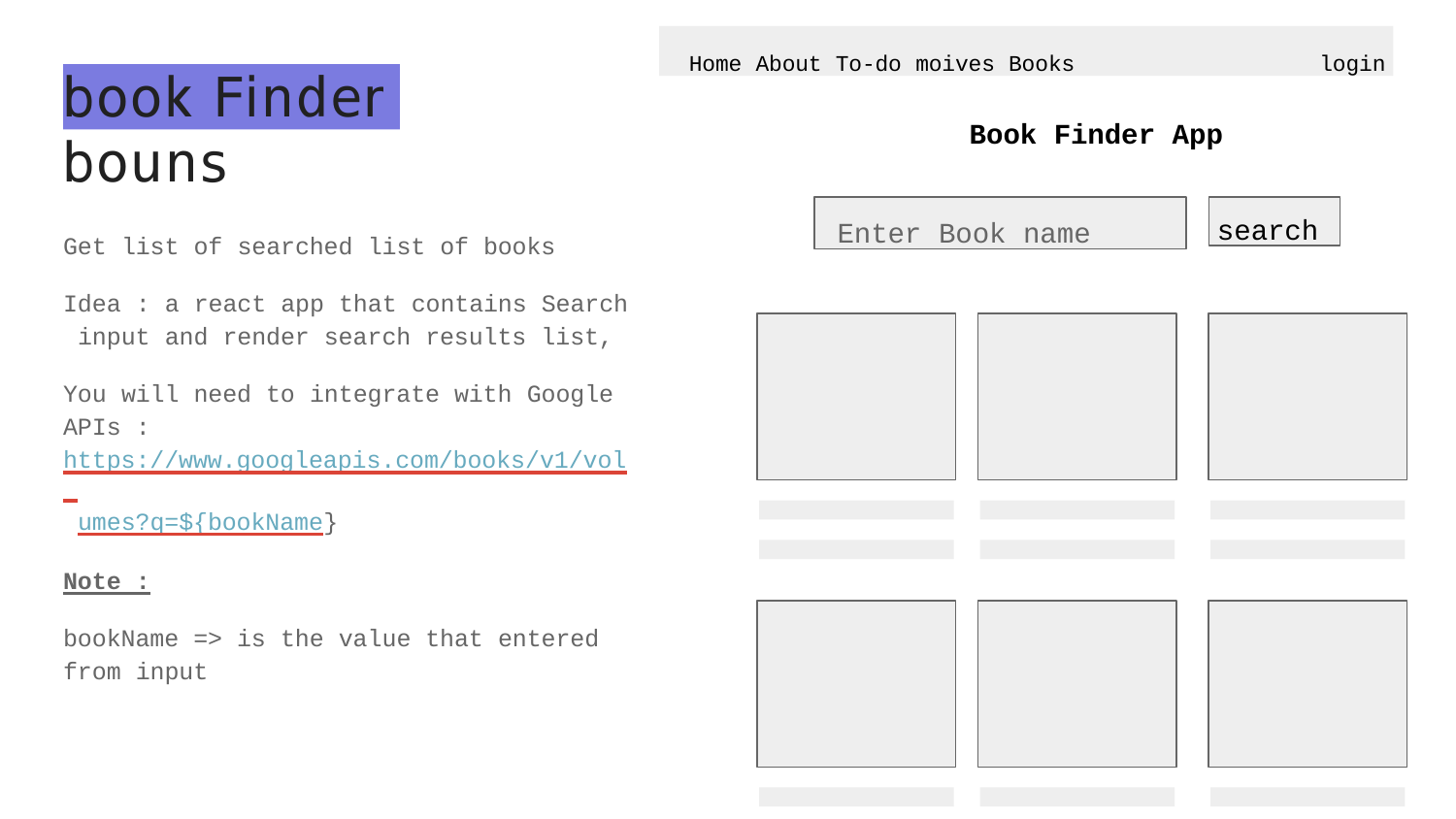

Home About To-do moives Books	login
# book Finder bouns

Book Finder App
Enter Book name
search
Get list of searched list of books
Idea : a react app that contains Search  input and render search results list,
You will need to integrate with Google  APIs :
https://www.googleapis.com/books/v1/vol  umes?q=${bookName}

Note :
bookName => is the value that entered  from input